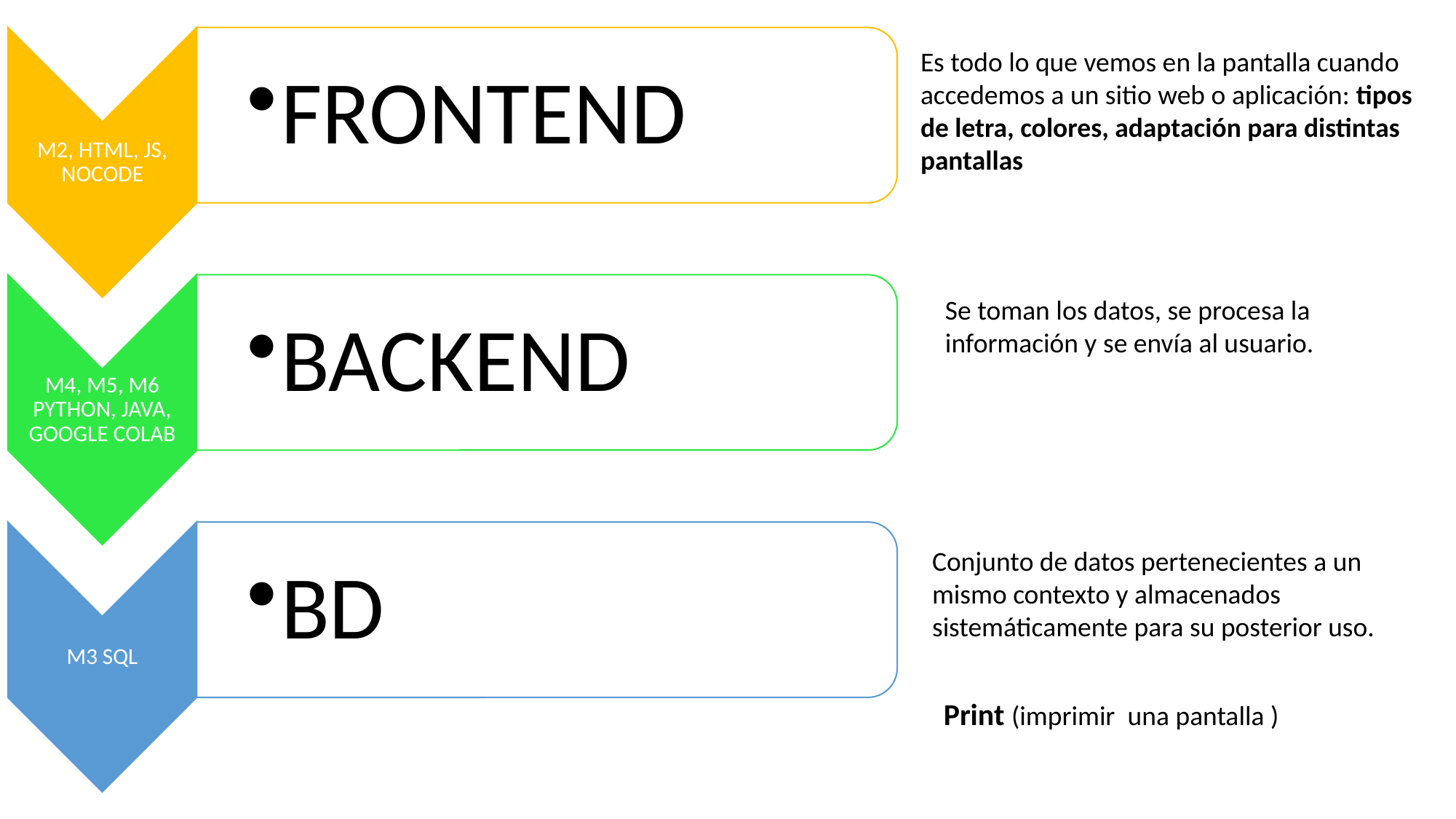

M2, HTML, JS, NOCODE
FRONTEND
M4, M5, M6 PYTHON, JAVA, GOOGLE COLAB
BACKEND
M3 SQL
BD
Es todo lo que vemos en la pantalla cuando accedemos a un sitio web o aplicación: tipos de letra, colores, adaptación para distintas pantallas
Se toman los datos, se procesa la información y se envía al usuario.
Conjunto de datos pertenecientes a un mismo contexto y almacenados sistemáticamente para su posterior uso.
Print (imprimir  una pantalla )